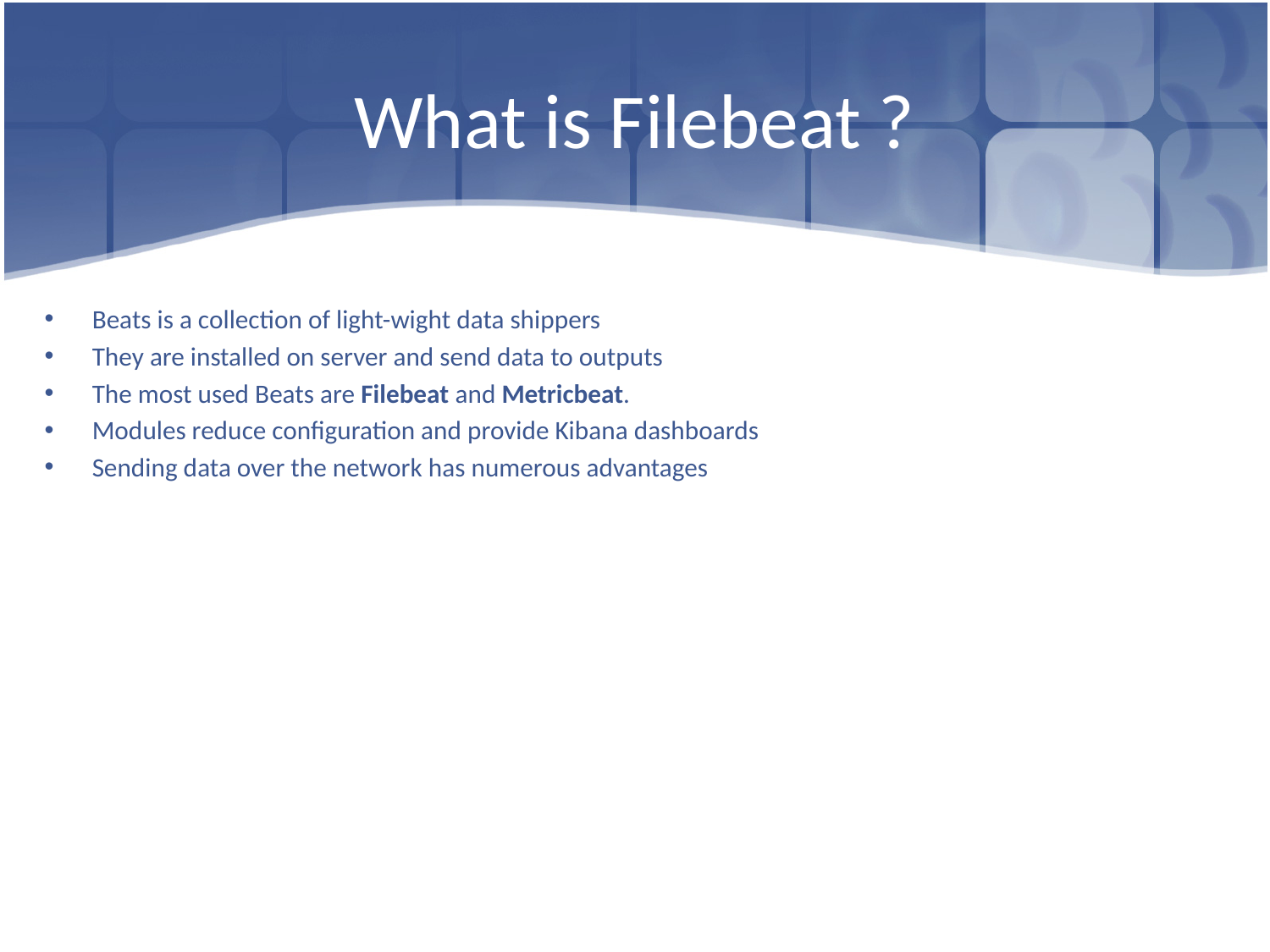

# What is Filebeat ?
Beats is a collection of light-wight data shippers
They are installed on server and send data to outputs
The most used Beats are Filebeat and Metricbeat.
Modules reduce configuration and provide Kibana dashboards
Sending data over the network has numerous advantages